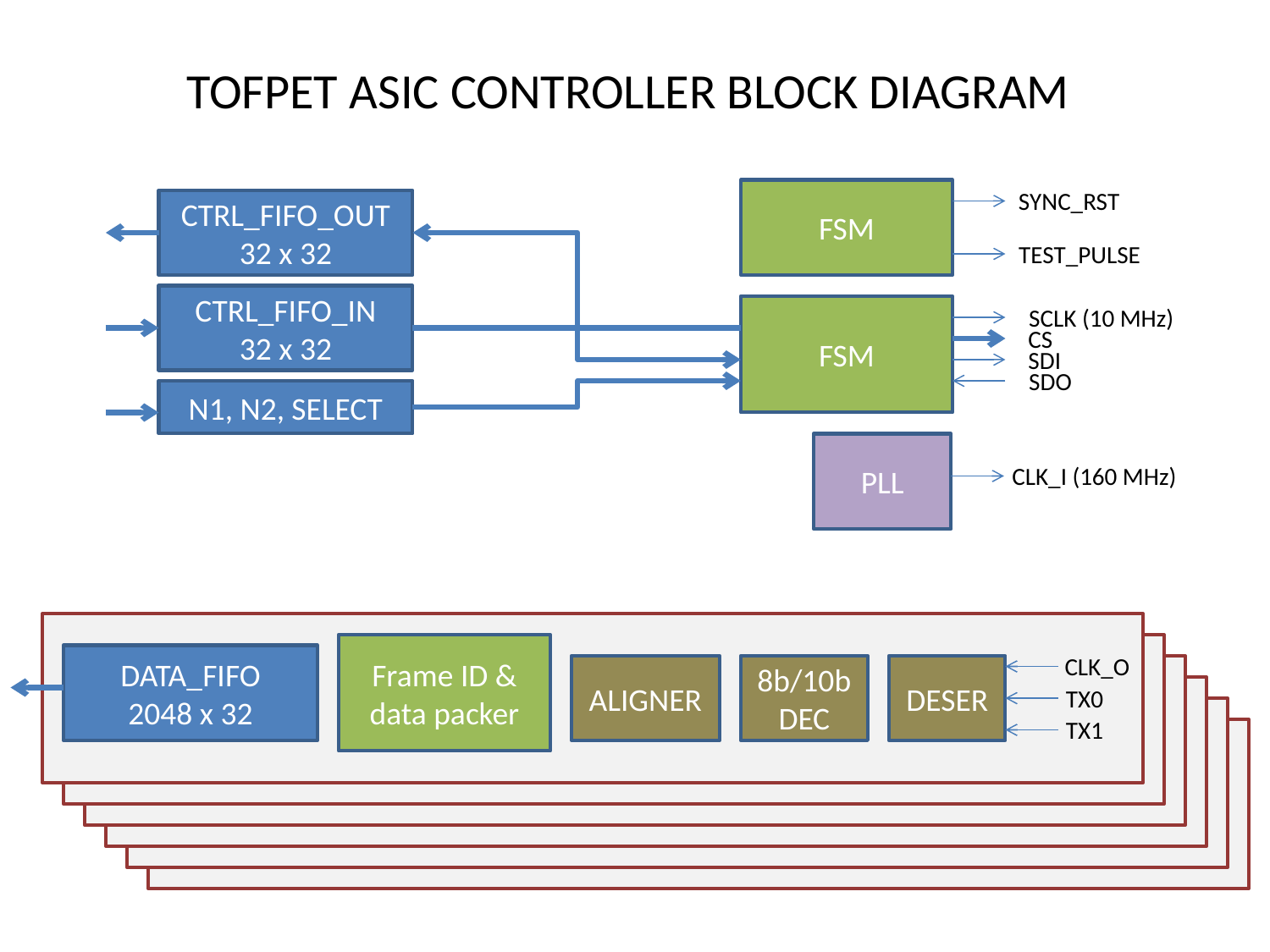

TOFPET ASIC CONTROLLER BLOCK DIAGRAM
FSM
SYNC_RST
CTRL_FIFO_OUT
32 x 32
TEST_PULSE
CTRL_FIFO_IN
32 x 32
SCLK (10 MHz)
FSM
CS
SDI
SDO
N1, N2, SELECT
PLL
CLK_I (160 MHz)

Frame ID & data packer
DATA_FIFO
2048 x 32
CLK_O

ALIGNER
8b/10b DEC
DESER
TX0

TX1